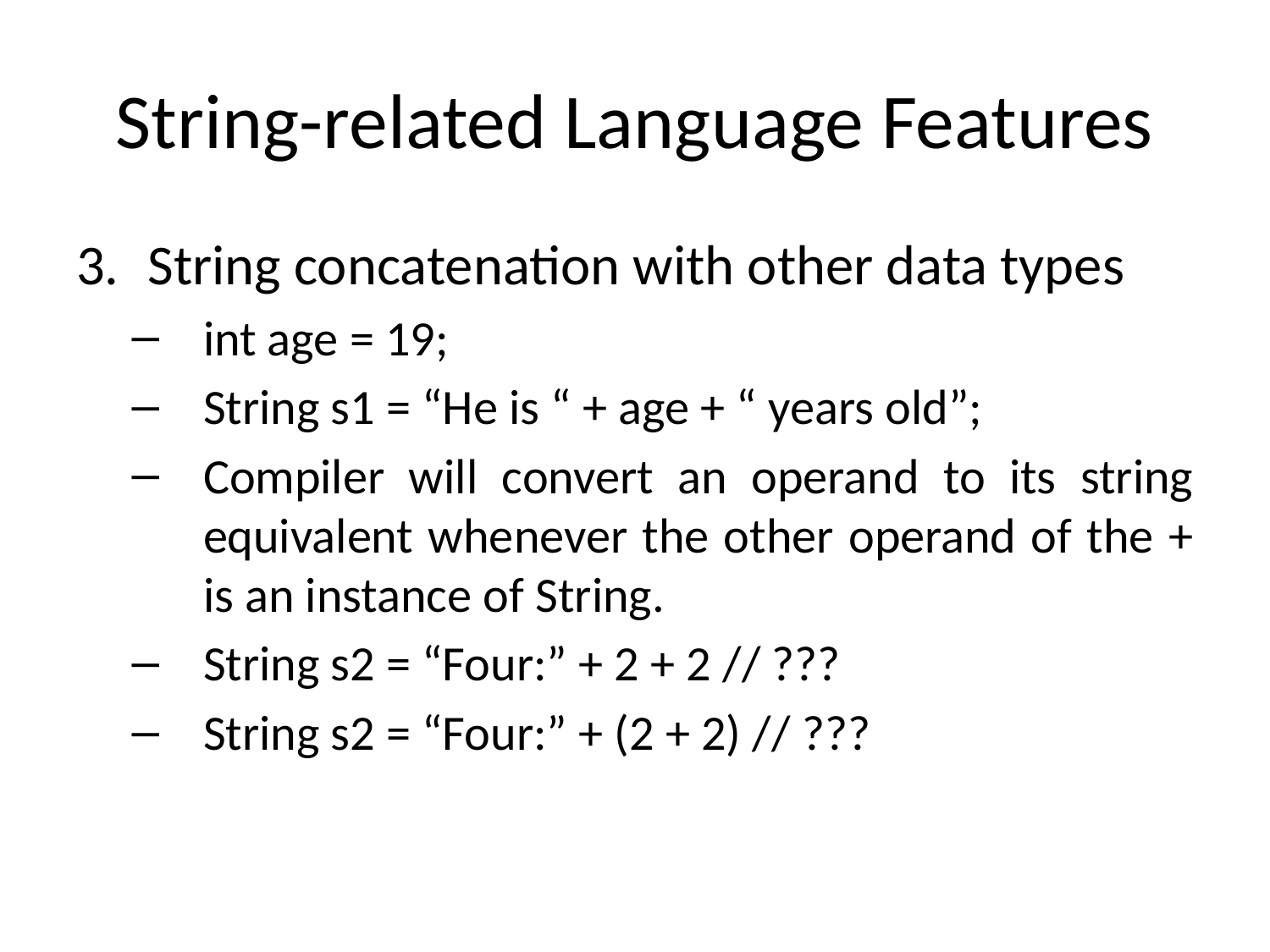

# String-related Language Features
String concatenation with other data types
int age = 19;
String s1 = “He is “ + age + “ years old”;
Compiler will convert an operand to its string equivalent whenever the other operand of the + is an instance of String.
String s2 = “Four:” + 2 + 2 // ???
String s2 = “Four:” + (2 + 2) // ???